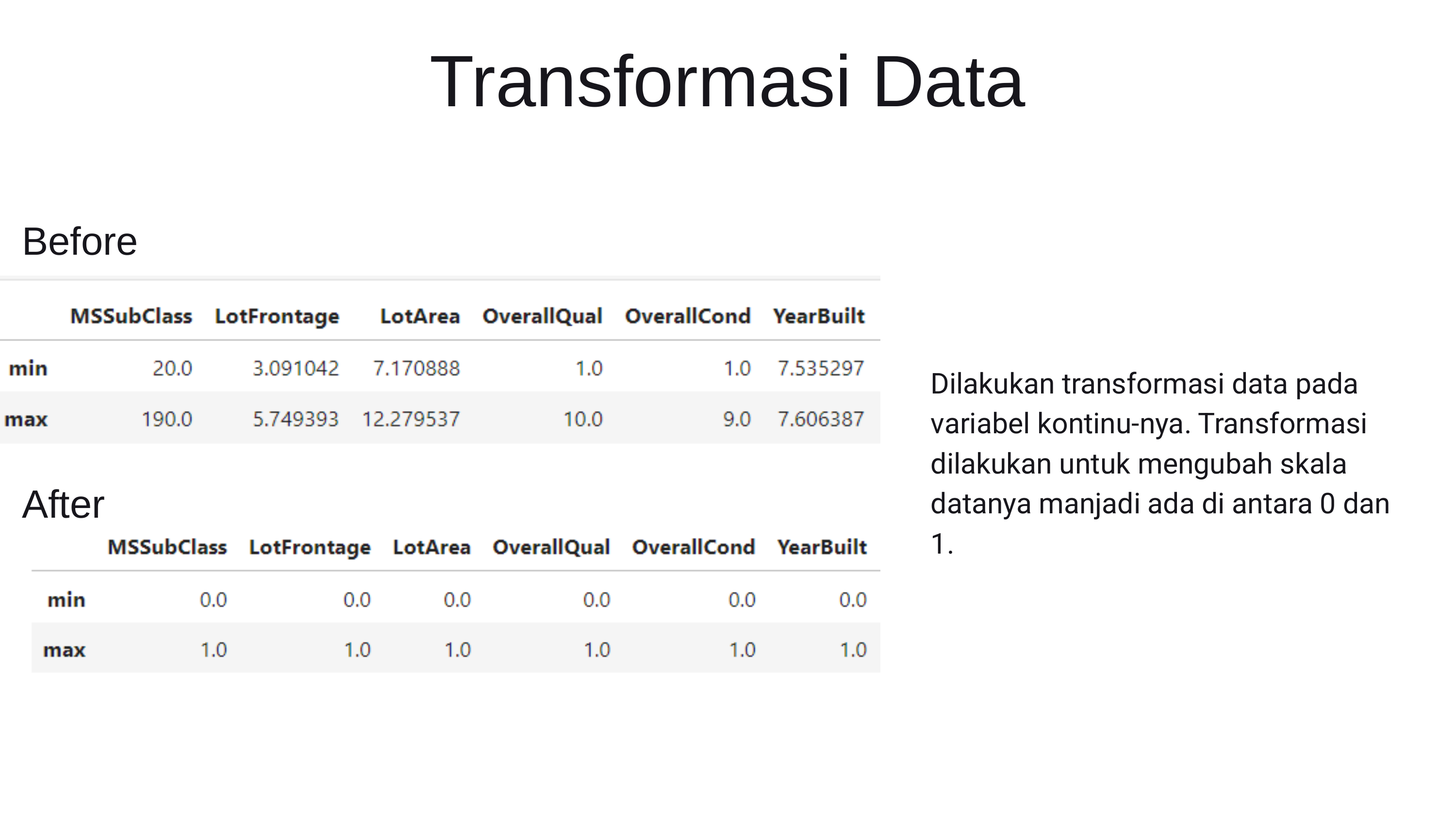

Transformasi Data
Before

Dilakukan transformasi data pada variabel kontinu-nya. Transformasi dilakukan untuk mengubah skala datanya manjadi ada di antara 0 dan 1.
After